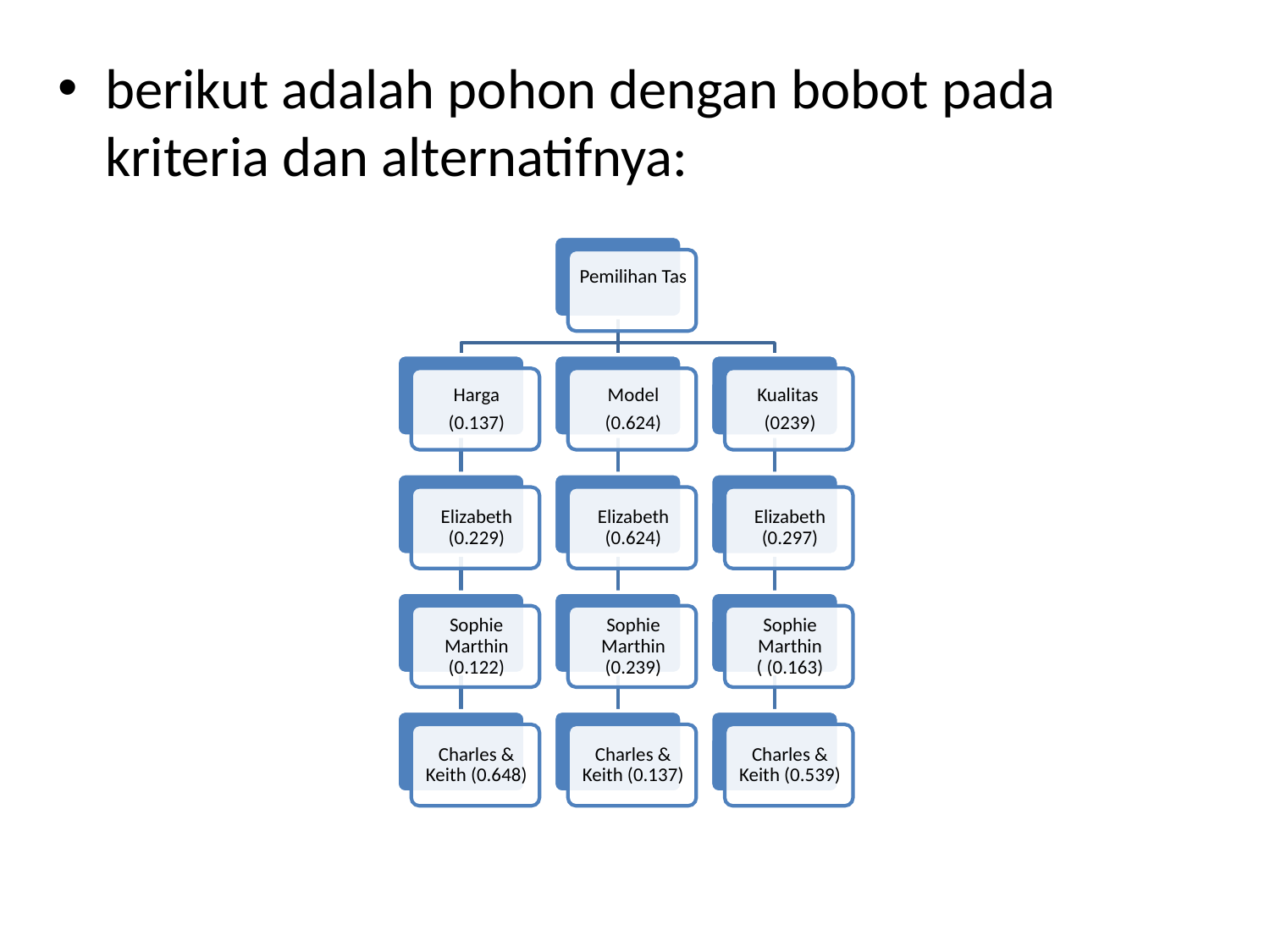

berikut adalah pohon dengan bobot pada kriteria dan alternatifnya:
Pemilihan Tas

Harga
(0.137)
Elizabeth (0.229)
Sophie Marthin (0.122)
Charles & Keith (0.648)
Model
(0.624)
Elizabeth (0.624)
Sophie Marthin (0.239)
Charles & Keith (0.137)
Kualitas
(0239)
Elizabeth (0.297)
Sophie Marthin ( (0.163)
Charles & Keith (0.539)